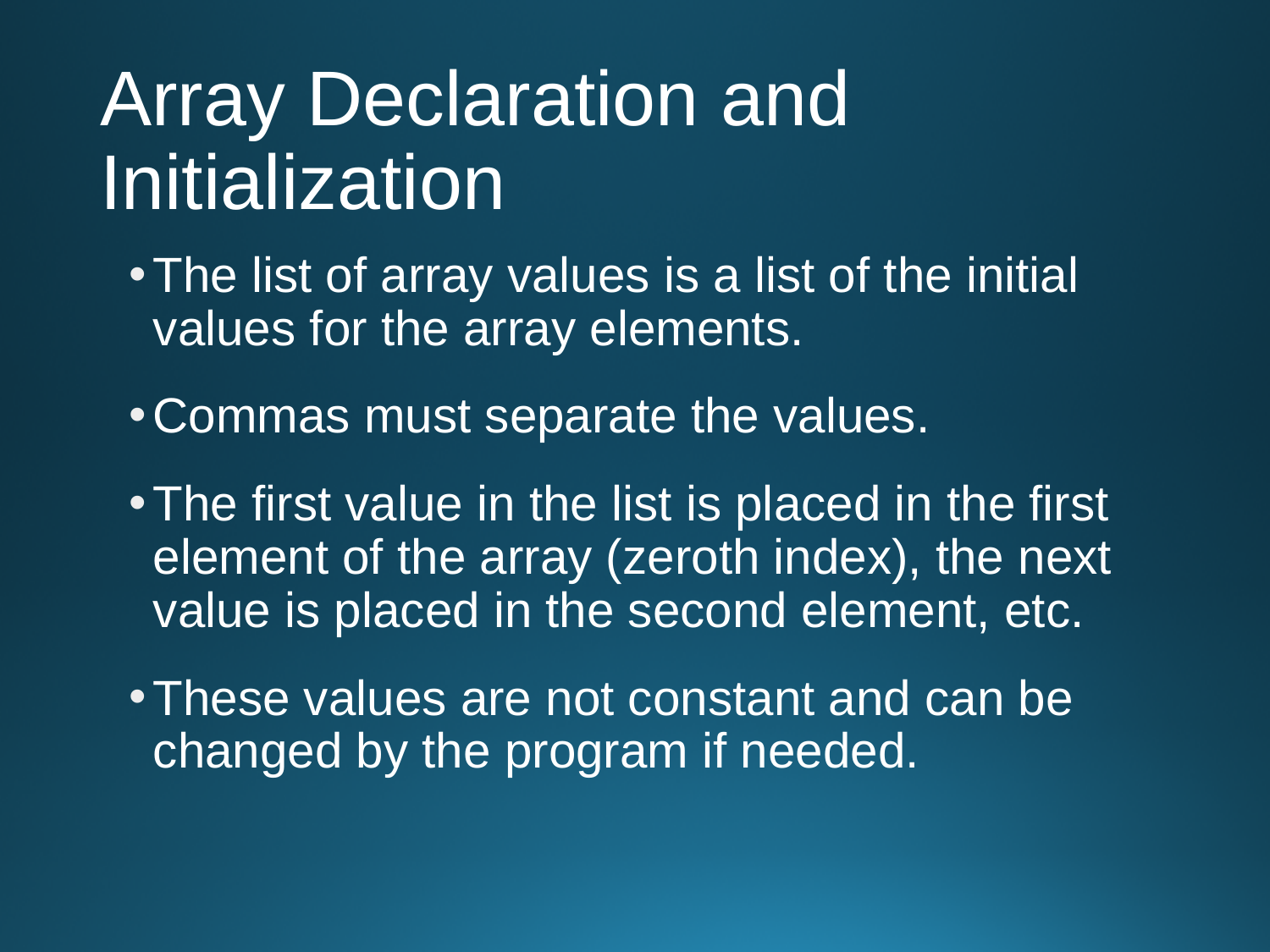

# Array Declaration and Initialization
The list of array values is a list of the initial values for the array elements.
Commas must separate the values.
The first value in the list is placed in the first element of the array (zeroth index), the next value is placed in the second element, etc.
These values are not constant and can be changed by the program if needed.